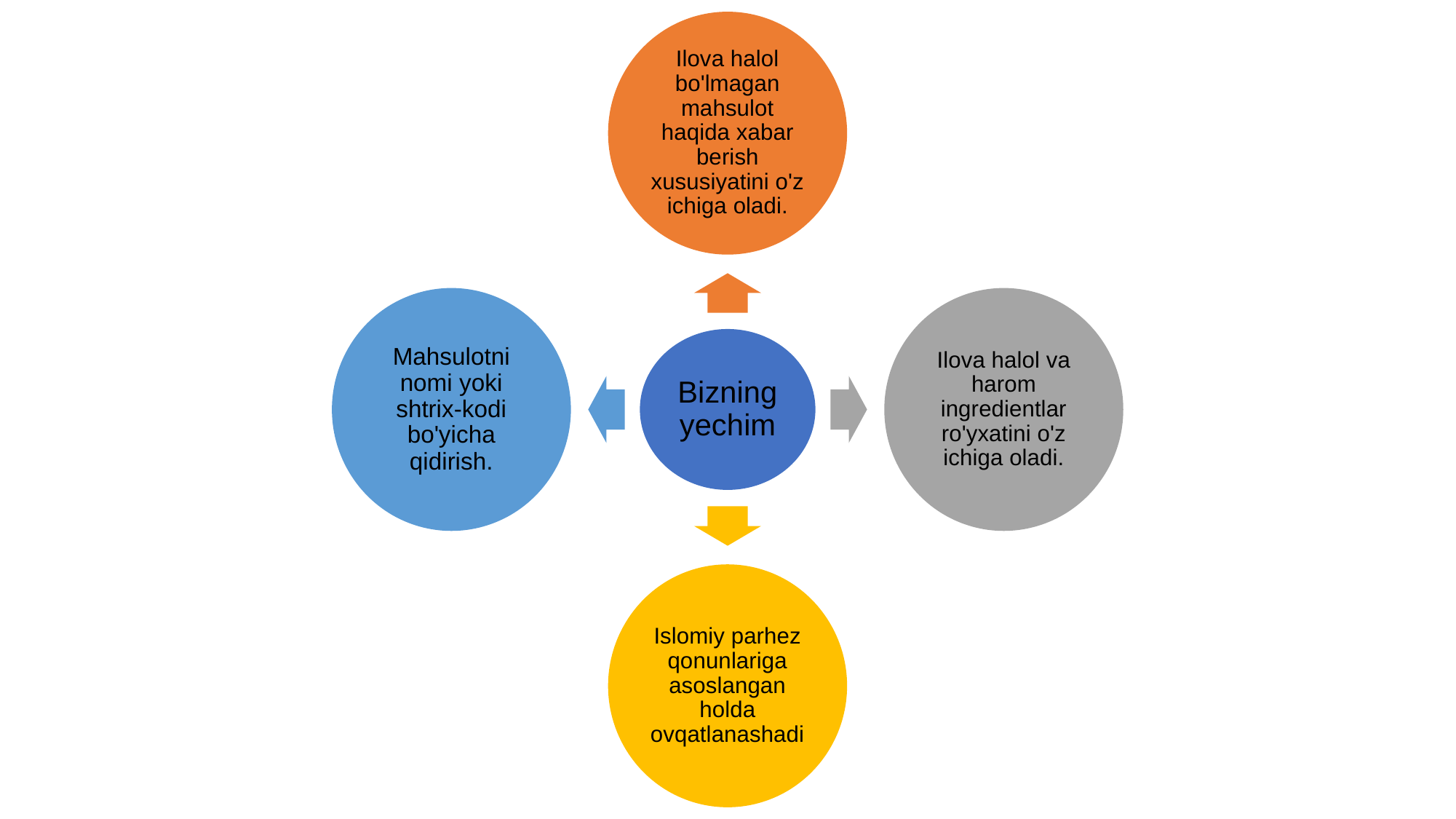

Bizning yechim

Ilova halol bo'lmagan mahsulot haqida xabar berish xususiyatini o'z ichiga oladi.

Ilova halol va harom ingredientlar ro'yxatini o'z ichiga oladi.

Islomiy parhez qonunlariga asoslangan holda ovqatlanashadi

Mahsulotni nomi yoki shtrix-kodi bo'yicha qidirish.
#